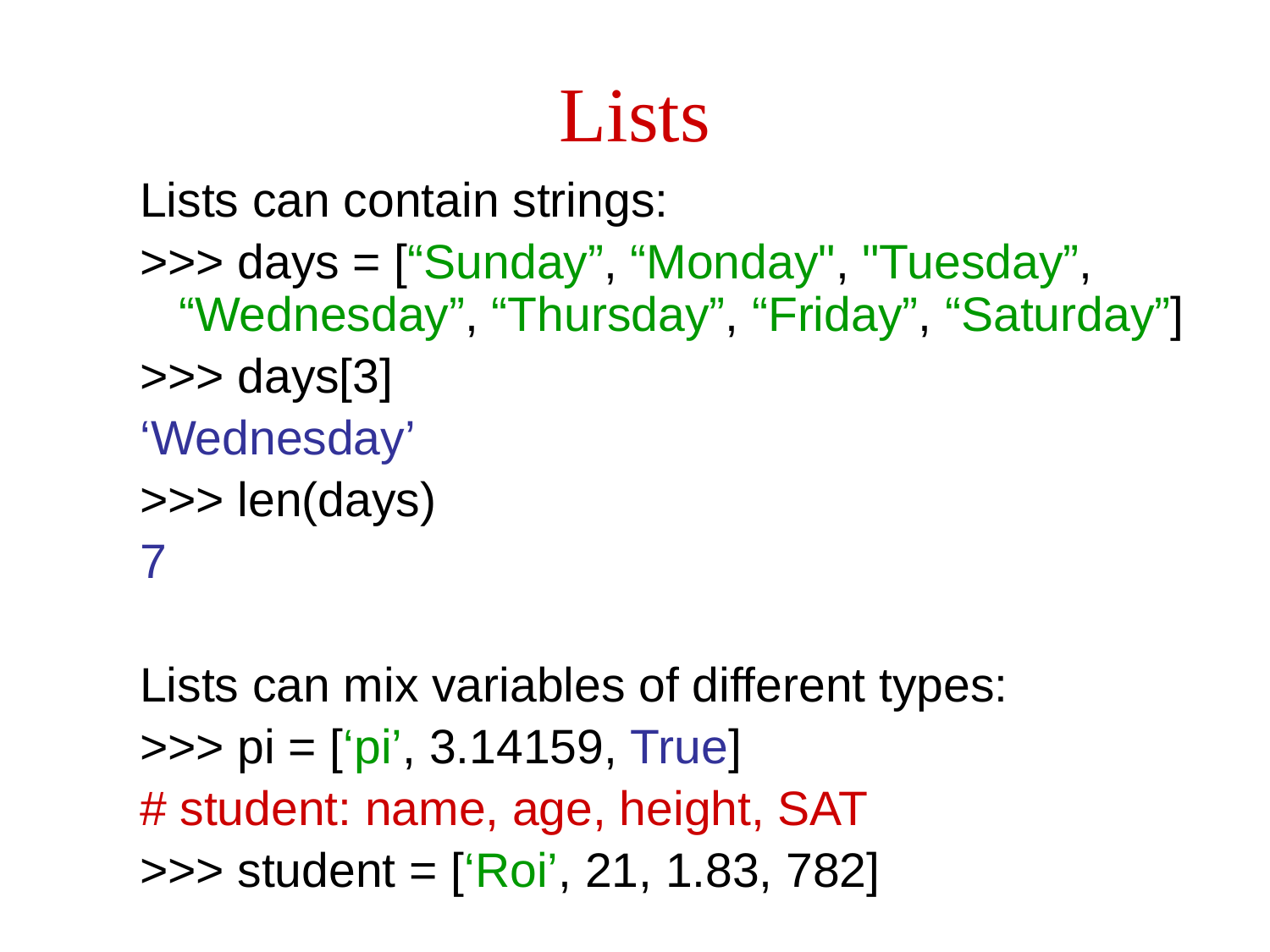

# Lists
Lists can contain strings:
>>> days = [“Sunday”, “Monday", "Tuesday”, “Wednesday”, “Thursday”, “Friday”, “Saturday”]
>>> days[3]
‘Wednesday’
>>> len(days)
7

Lists can mix variables of different types:
>>> pi = [‘pi’, 3.14159, True]
# student: name, age, height, SAT
>>> student = [‘Roi’, 21, 1.83, 782]